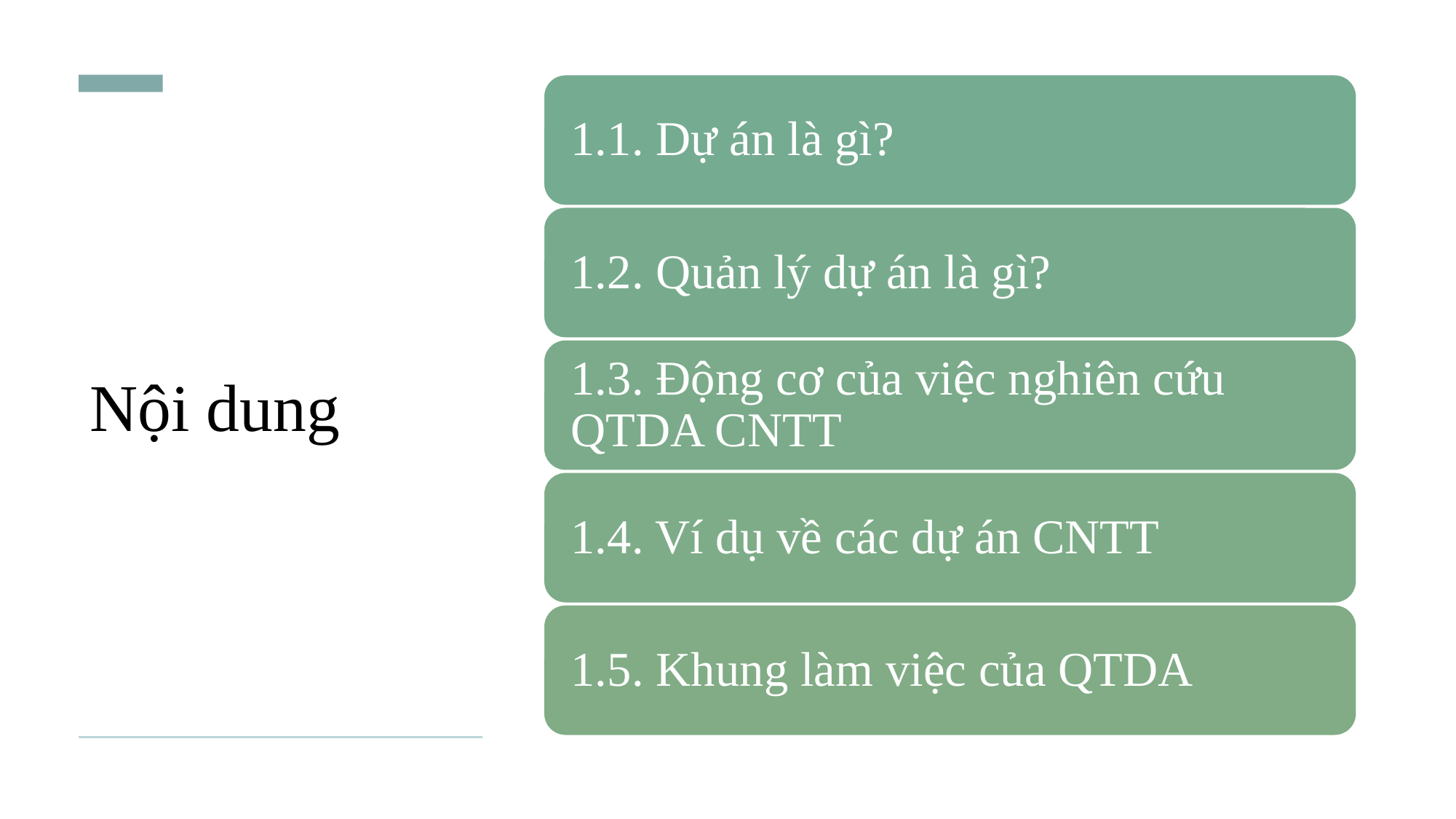

1.1. Dự án là gì?
1.2. Quản lý dự án là gì?
1.3. Động cơ của việc nghiên cứu QTDA CNTT
1.4. Ví dụ về các dự án CNTT
1.5. Khung làm việc của QTDA
# Nội dung